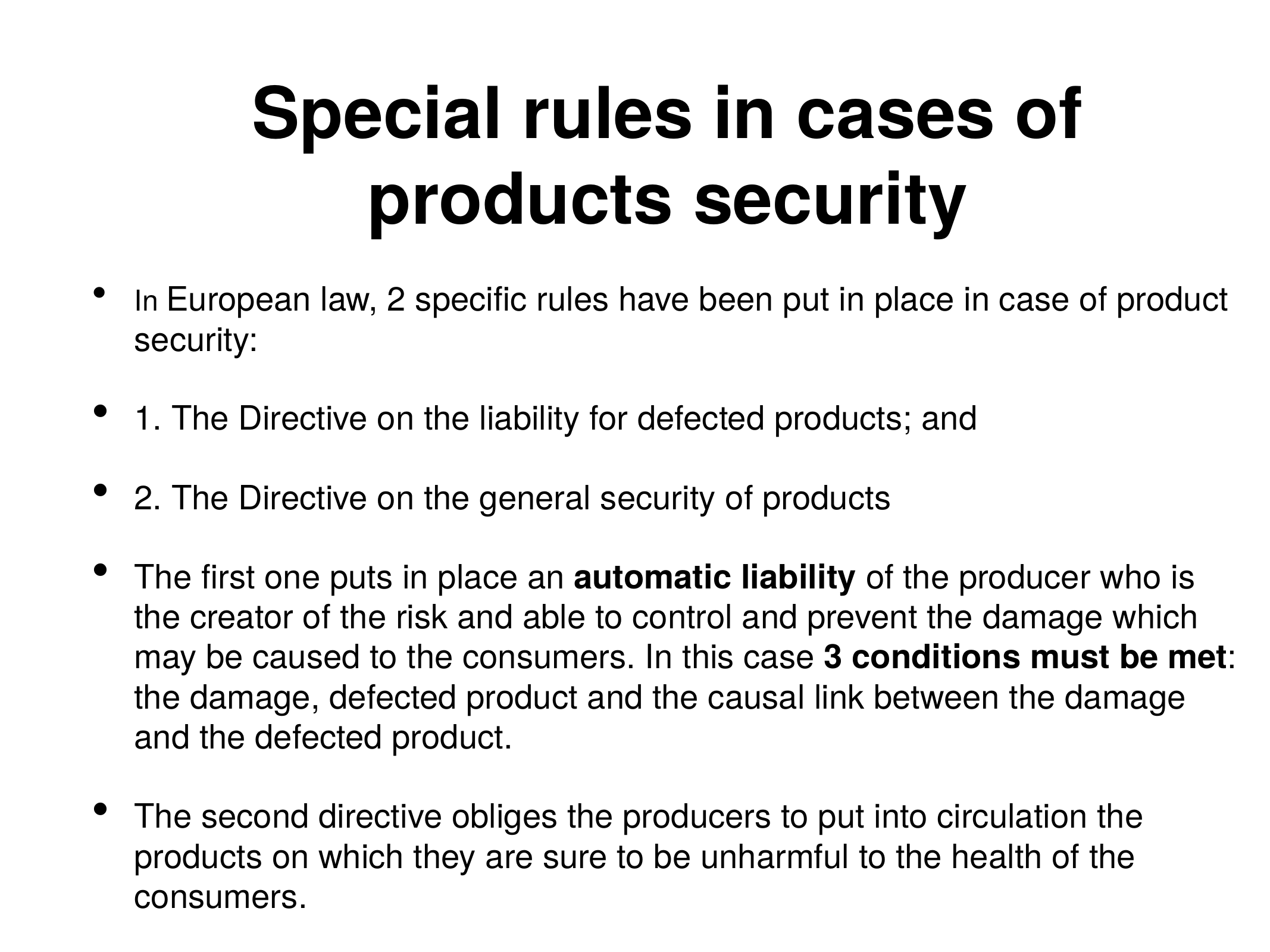

Special rules in cases of products security
In European law, 2 specific rules have been put in place in case of product security:
1. The Directive on the liability for defected products; and
2. The Directive on the general security of products
The first one puts in place an automatic liability of the producer who is the creator of the risk and able to control and prevent the damage which may be caused to the consumers. In this case 3 conditions must be met: the damage, defected product and the causal link between the damage and the defected product.
The second directive obliges the producers to put into circulation the products on which they are sure to be unharmful to the health of the consumers.